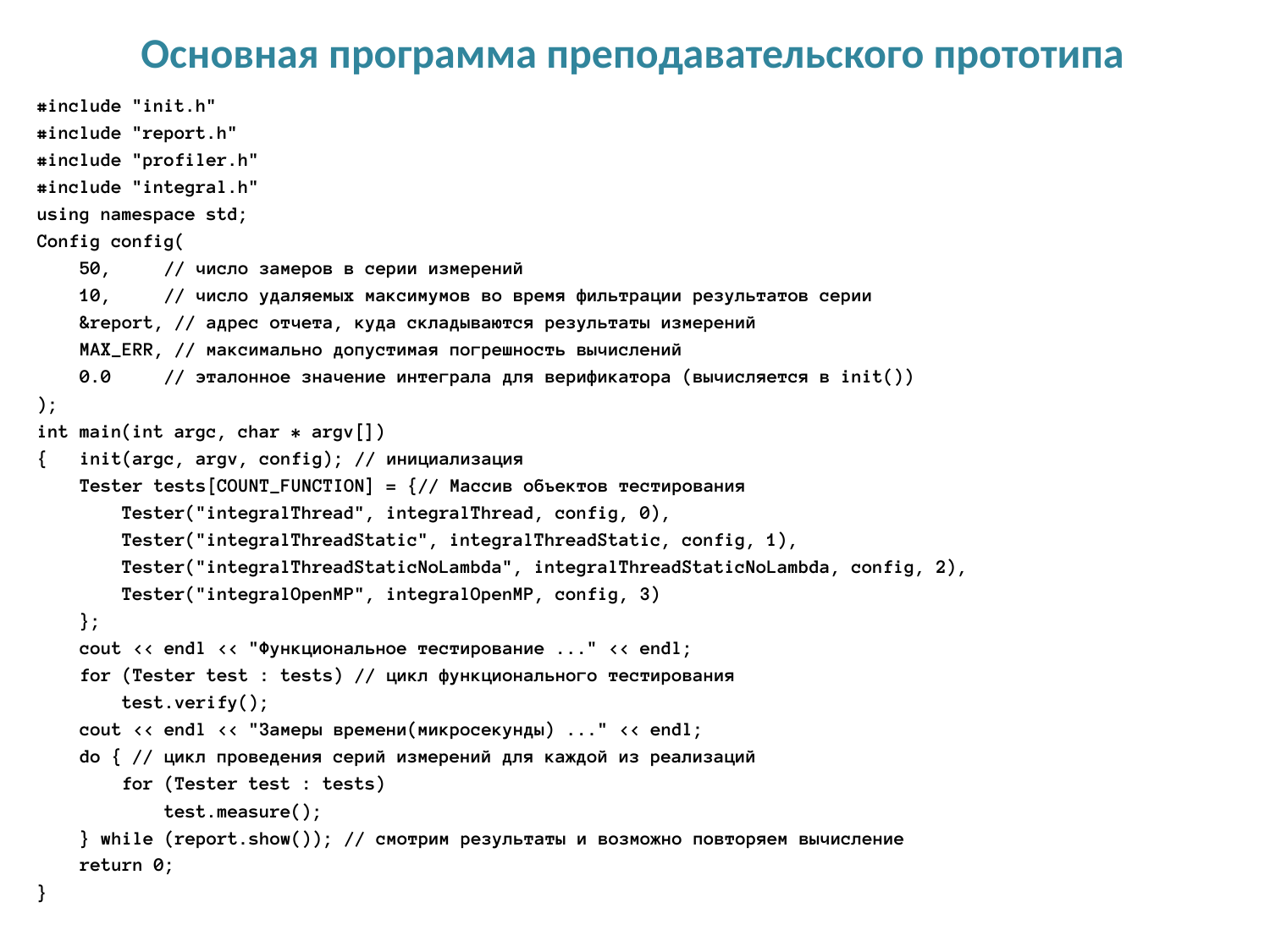

# Основная программа преподавательского прототипа
#include "init.h"
#include "report.h"
#include "profiler.h"
#include "integral.h"
using namespace std;
Config config(
    50,     // число замеров в серии измерений
    10,     // число удаляемых максимумов во время фильтрации результатов серии
    &report, // адрес отчета, куда складываются результаты измерений
    MAX_ERR, // максимально допустимая погрешность вычислений
    0.0     // эталонное значение интеграла для верификатора (вычисляется в init())
);
int main(int argc, char * argv[])
{   init(argc, argv, config); // инициализация
    Tester tests[COUNT_FUNCTION] = {// Массив объектов тестирования
        Tester("integralThread", integralThread, config, 0),
        Tester("integralThreadStatic", integralThreadStatic, config, 1),
        Tester("integralThreadStaticNoLambda", integralThreadStaticNoLambda, config, 2),
        Tester("integralOpenMP", integralOpenMP, config, 3)
    };
    cout << endl << "Функциональное тестирование ..." << endl;
    for (Tester test : tests) // цикл функционального тестирования
        test.verify();
    cout << endl << "Замеры времени(микросекунды) ..." << endl;
    do { // цикл проведения серий измерений для каждой из реализаций
        for (Tester test : tests)
            test.measure();
    } while (report.show()); // смотрим результаты и возможно повторяем вычисление
    return 0;
}